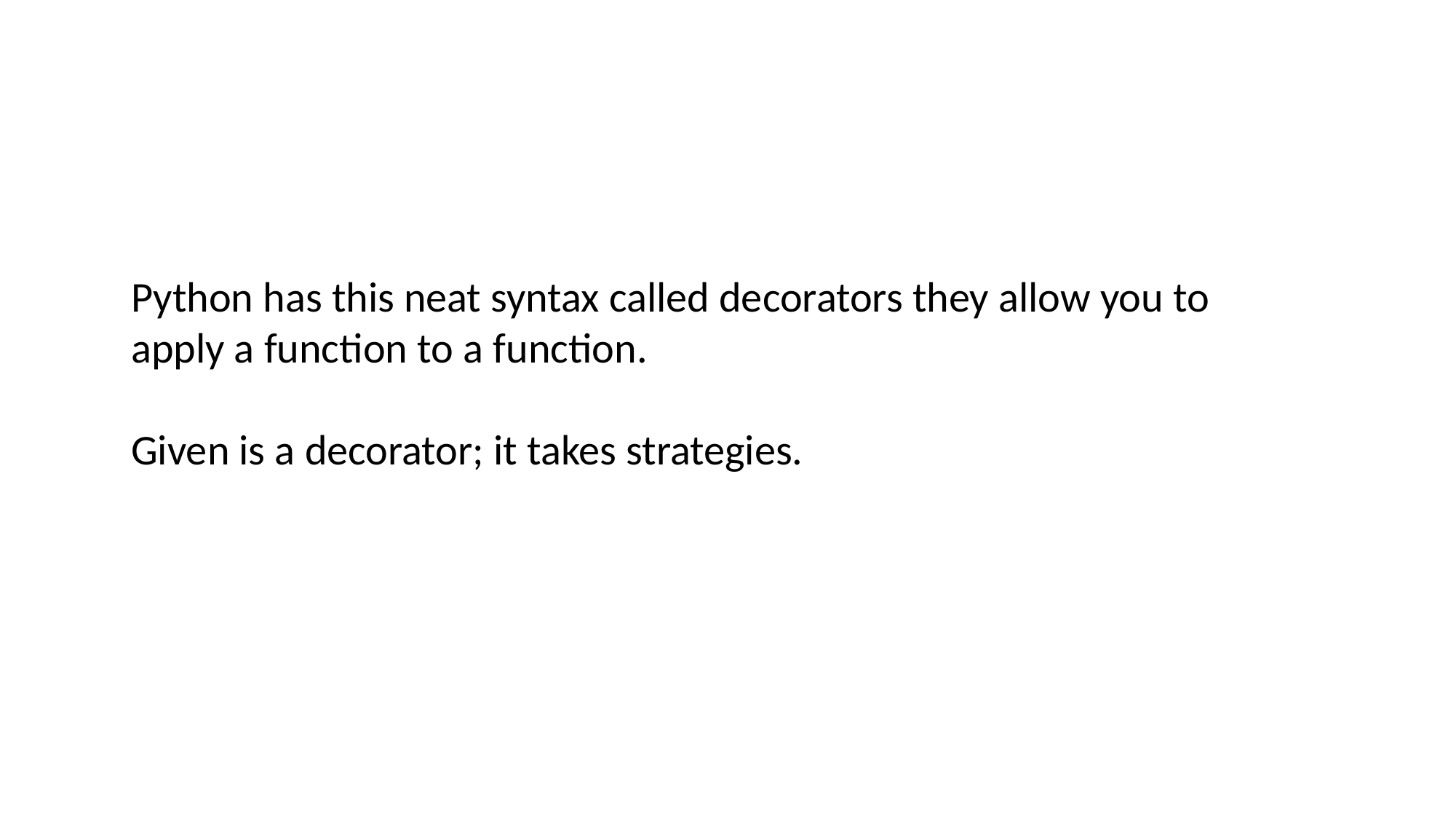

Python has this neat syntax called decorators they allow you to apply a function to a function.

Given is a decorator; it takes strategies.